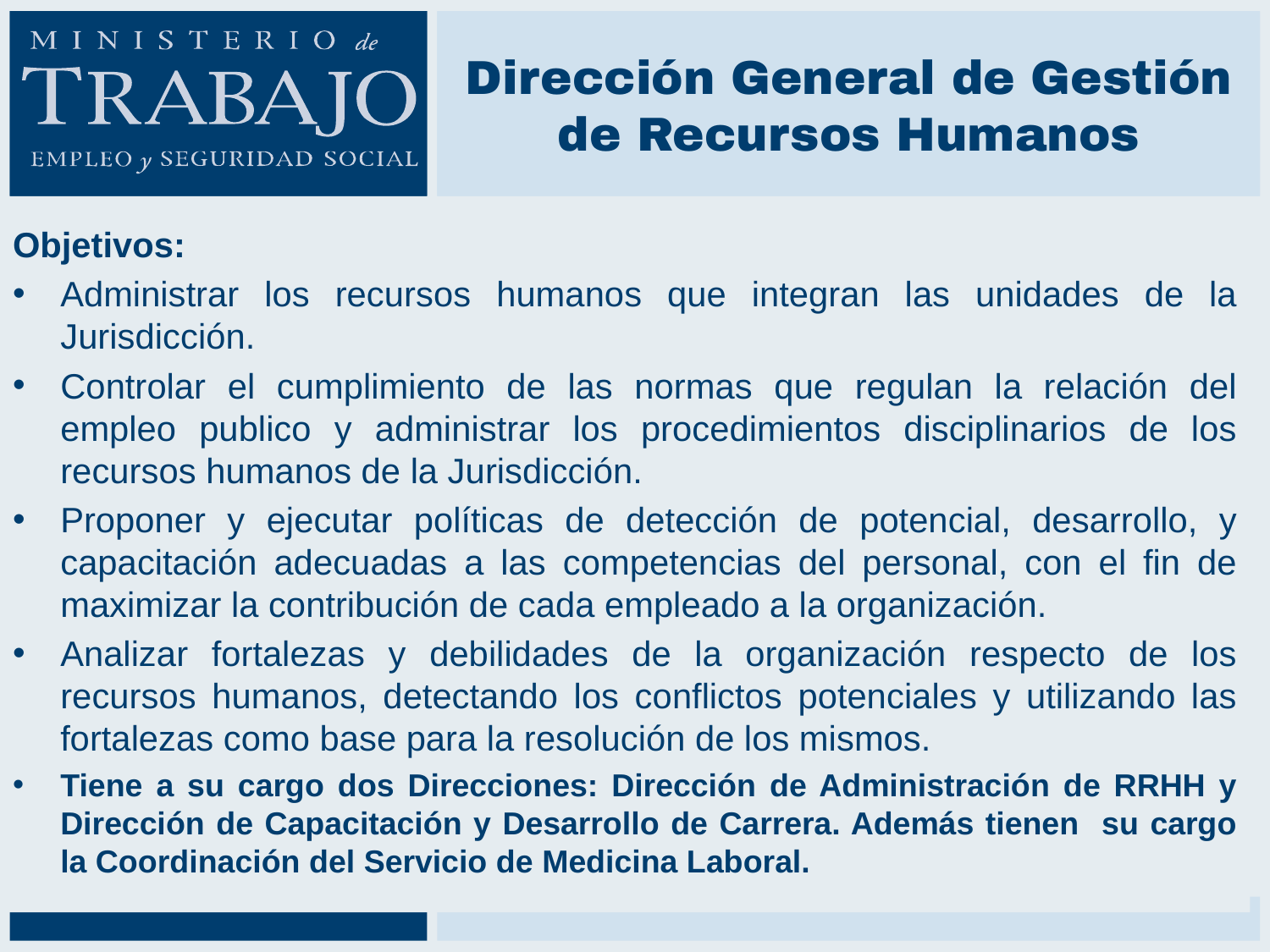

# Dirección General de Gestión de Recursos Humanos
Objetivos:
Administrar los recursos humanos que integran las unidades de la Jurisdicción.
Controlar el cumplimiento de las normas que regulan la relación del empleo publico y administrar los procedimientos disciplinarios de los recursos humanos de la Jurisdicción.
Proponer y ejecutar políticas de detección de potencial, desarrollo, y capacitación adecuadas a las competencias del personal, con el fin de maximizar la contribución de cada empleado a la organización.
Analizar fortalezas y debilidades de la organización respecto de los recursos humanos, detectando los conflictos potenciales y utilizando las fortalezas como base para la resolución de los mismos.
Tiene a su cargo dos Direcciones: Dirección de Administración de RRHH y Dirección de Capacitación y Desarrollo de Carrera. Además tienen  su cargo la Coordinación del Servicio de Medicina Laboral.